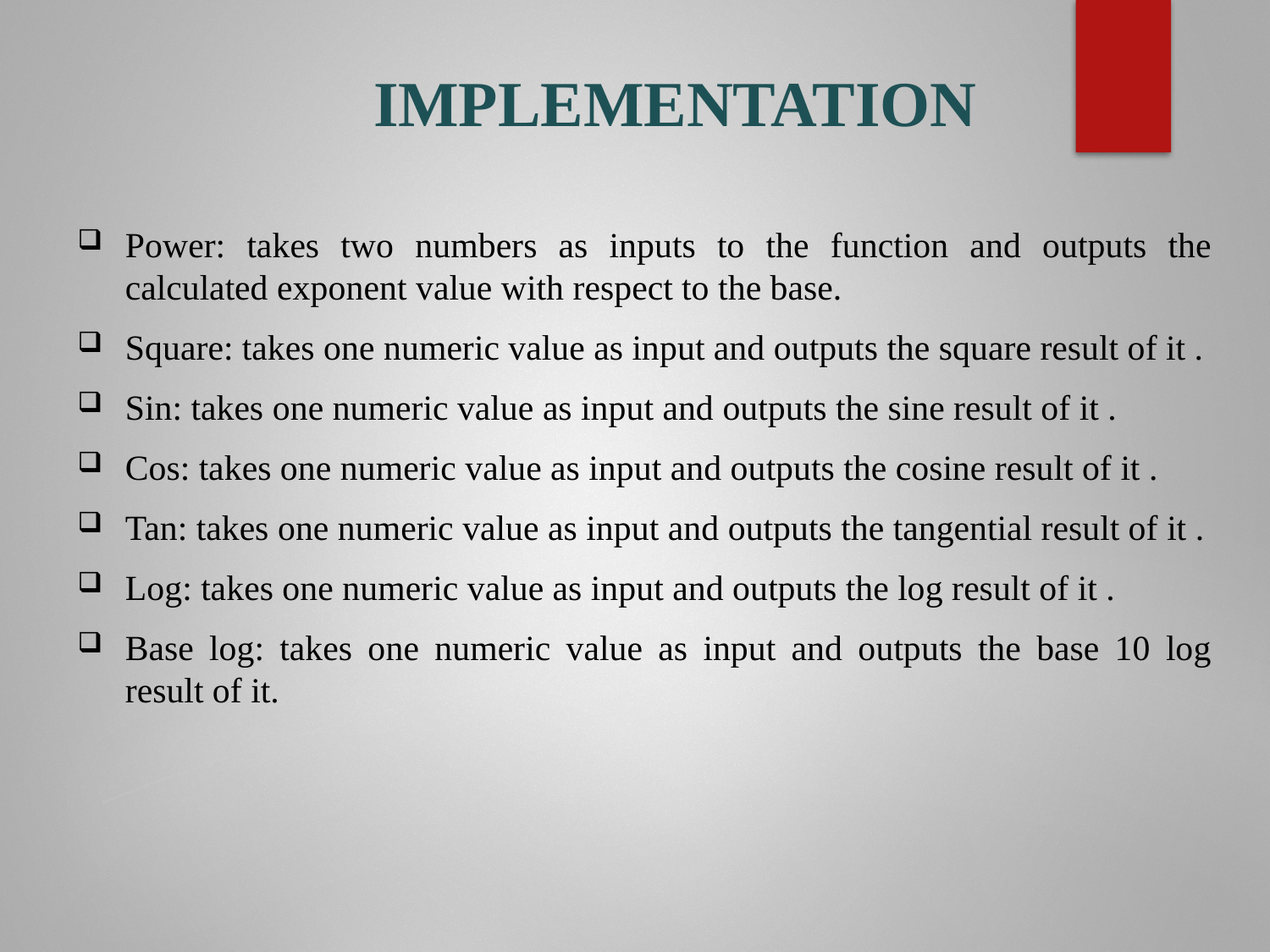

# IMPLEMENTATION
Power: takes two numbers as inputs to the function and outputs the calculated exponent value with respect to the base.
Square: takes one numeric value as input and outputs the square result of it .
Sin: takes one numeric value as input and outputs the sine result of it .
Cos: takes one numeric value as input and outputs the cosine result of it .
Tan: takes one numeric value as input and outputs the tangential result of it .
Log: takes one numeric value as input and outputs the log result of it .
Base log: takes one numeric value as input and outputs the base 10 log result of it.